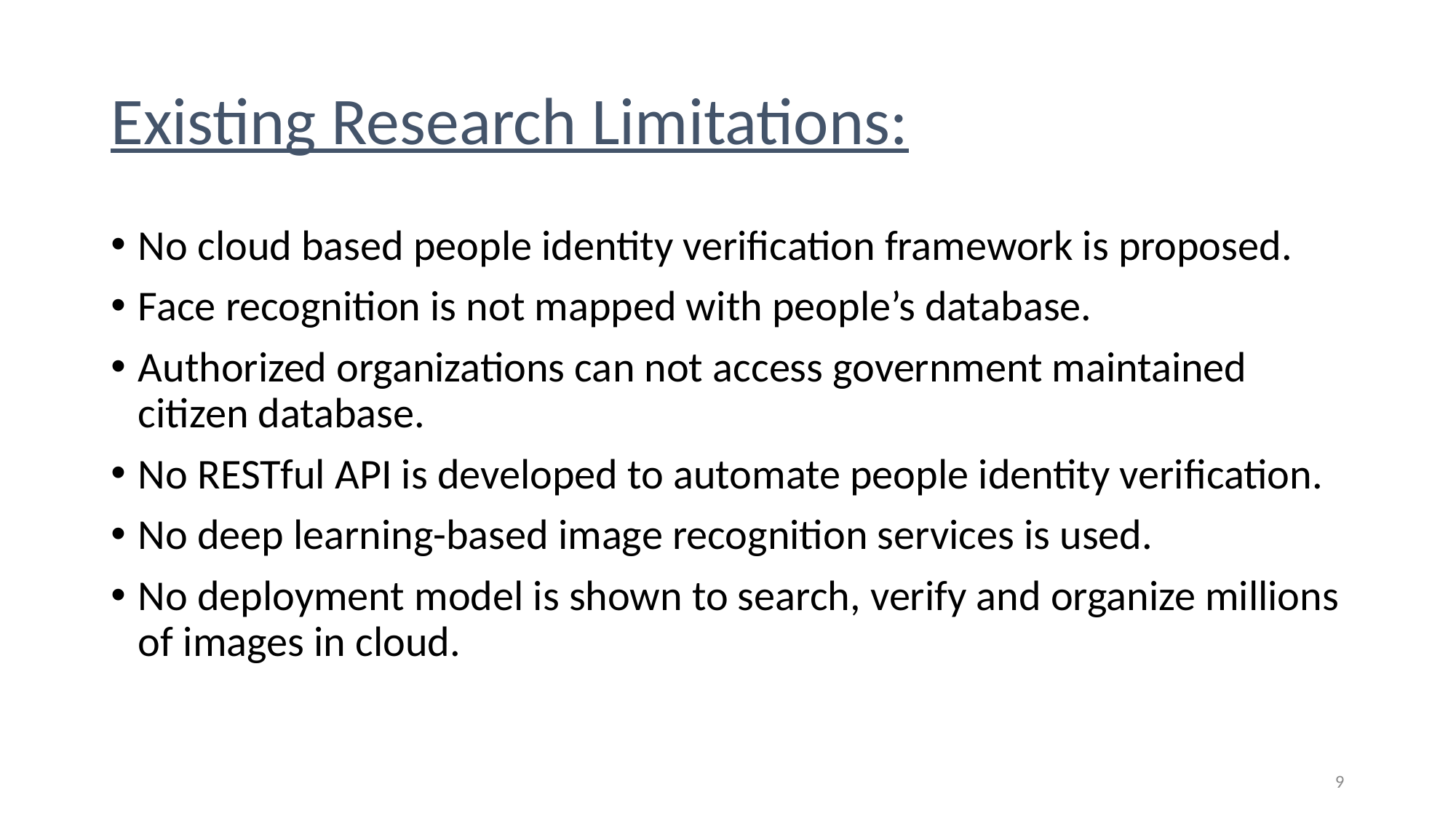

# Existing Research Limitations:
No cloud based people identity verification framework is proposed.
Face recognition is not mapped with people’s database.
Authorized organizations can not access government maintained citizen database.
No RESTful API is developed to automate people identity verification.
No deep learning-based image recognition services is used.
No deployment model is shown to search, verify and organize millions of images in cloud.
9